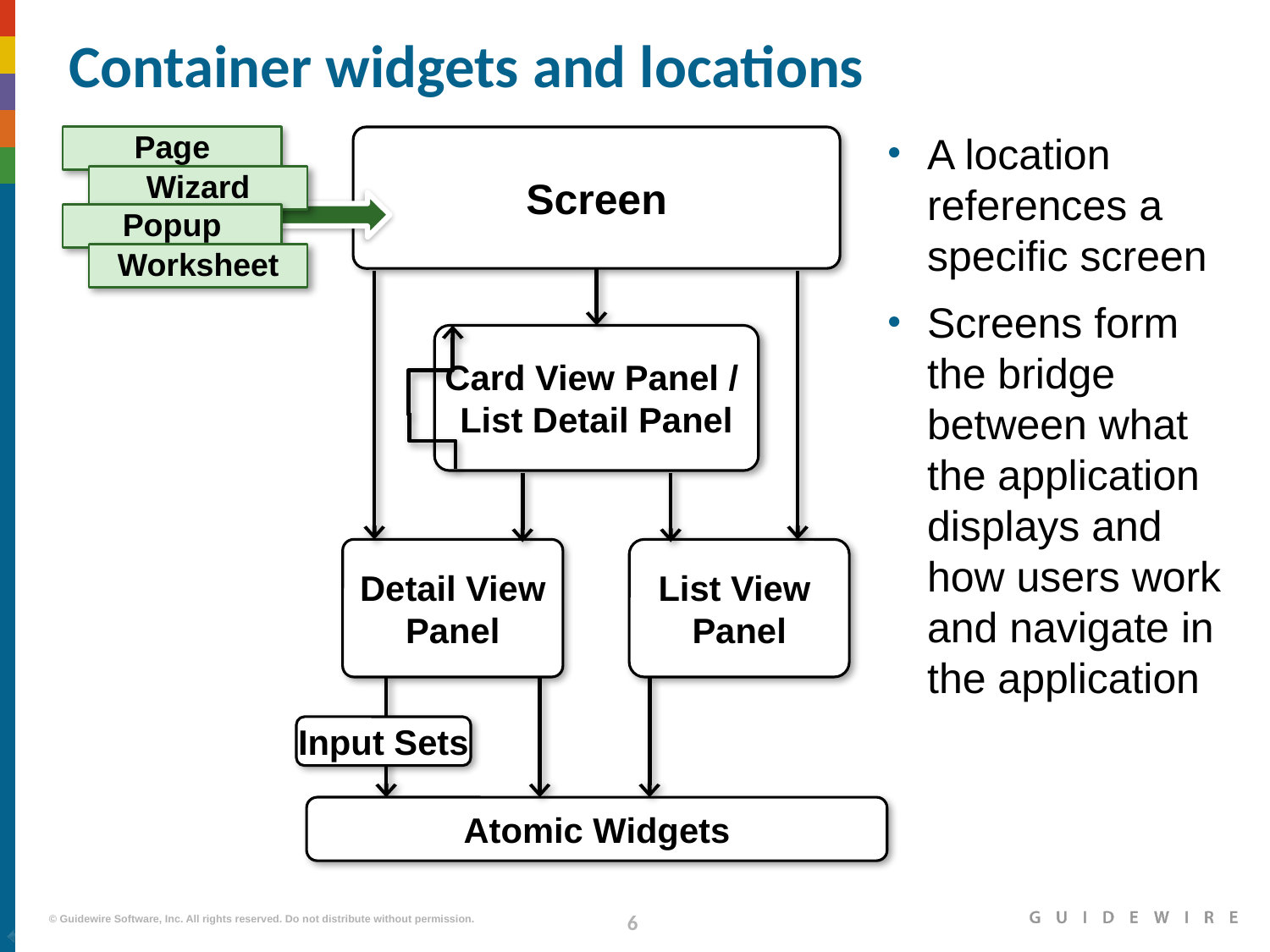

# Container widgets and locations
Screen
A location references a specific screen
Screens form the bridge between what the application displays and how users work and navigate in the application

Page

Wizard

Popup

Worksheet
Card View Panel /
List Detail Panel
Detail View
Panel
List View
Panel
Input Sets
Atomic Widgets